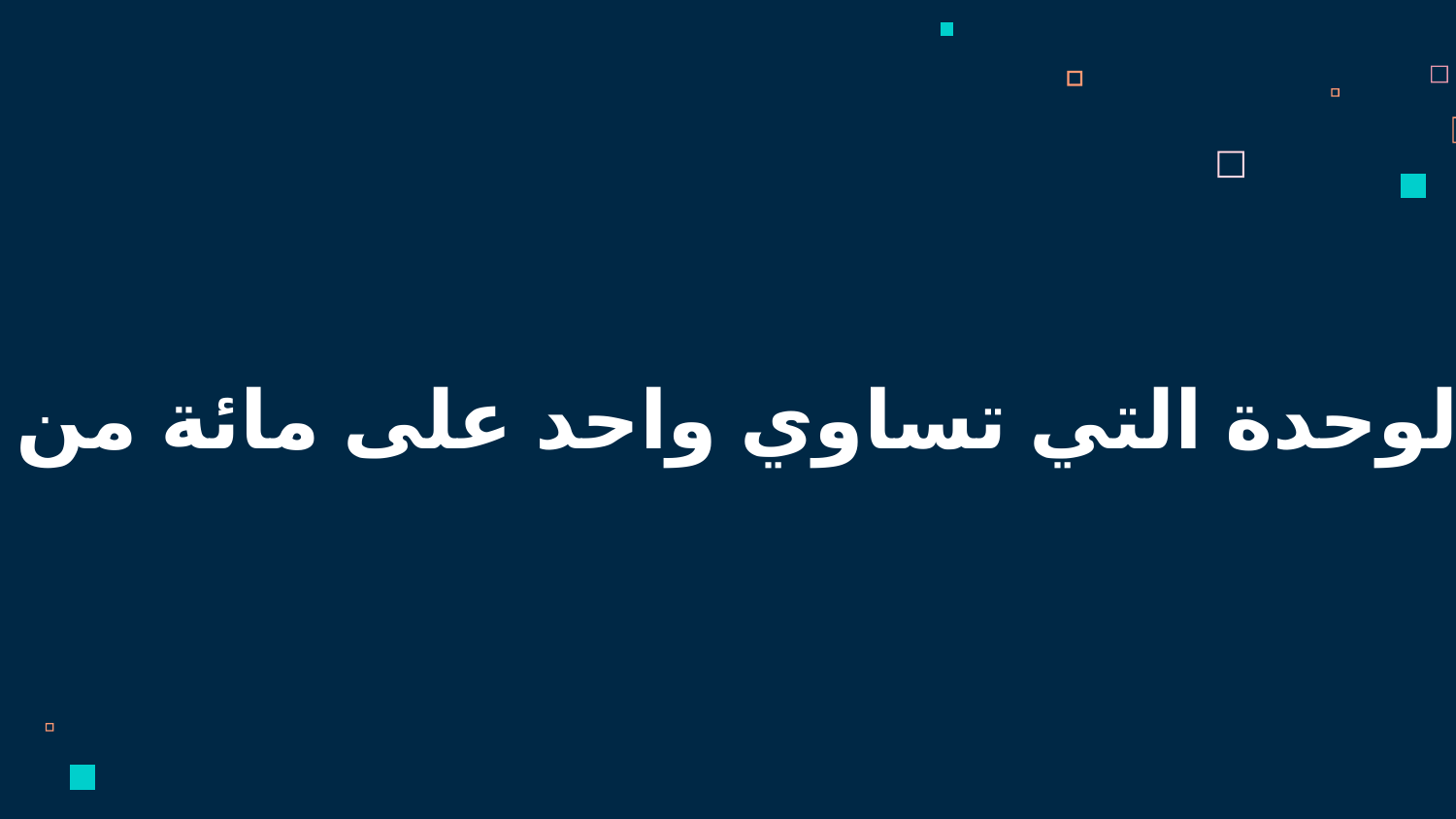

ما هي الوحدة التي تساوي واحد على مائة من المتر؟